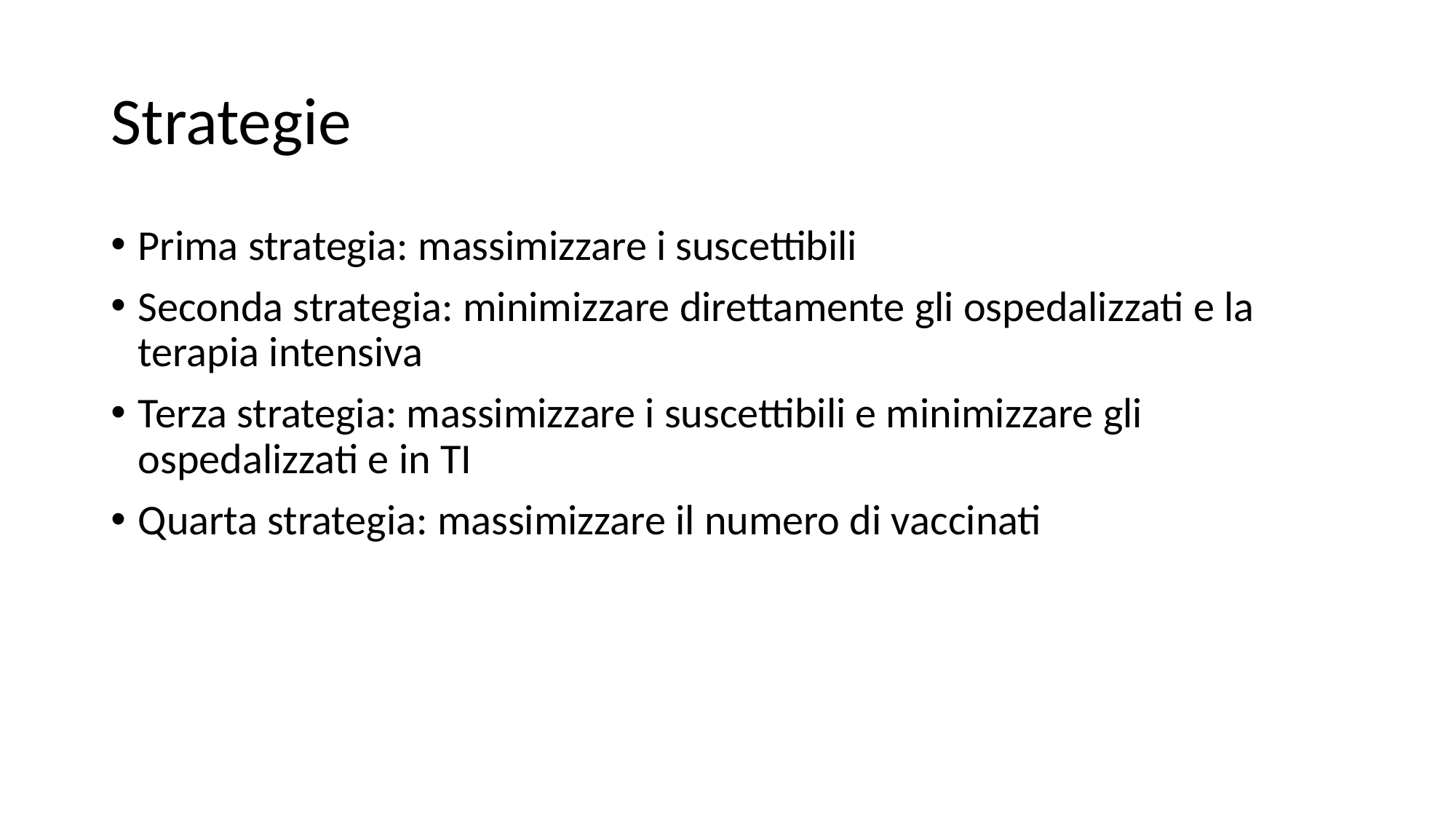

# Strategie
Prima strategia: massimizzare i suscettibili
Seconda strategia: minimizzare direttamente gli ospedalizzati e la terapia intensiva
Terza strategia: massimizzare i suscettibili e minimizzare gli ospedalizzati e in TI
Quarta strategia: massimizzare il numero di vaccinati